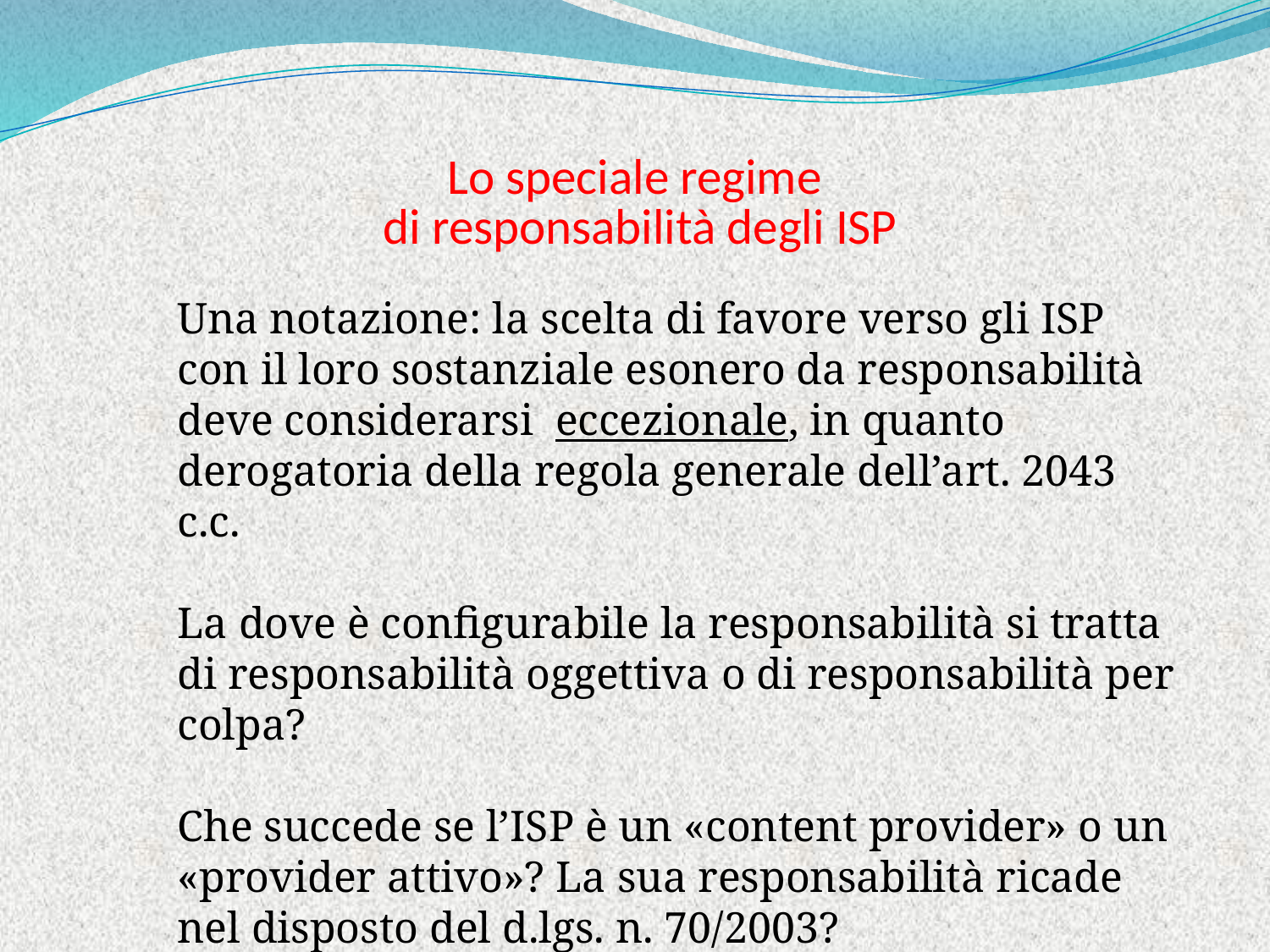

# Lo speciale regime di responsabilità degli ISP
Una notazione: la scelta di favore verso gli ISP con il loro sostanziale esonero da responsabilità deve considerarsi  eccezionale, in quanto derogatoria della regola generale dell’art. 2043 c.c.

La dove è configurabile la responsabilità si tratta di responsabilità oggettiva o di responsabilità per colpa?

Che succede se l’ISP è un «content provider» o un «provider attivo»? La sua responsabilità ricade nel disposto del d.lgs. n. 70/2003?